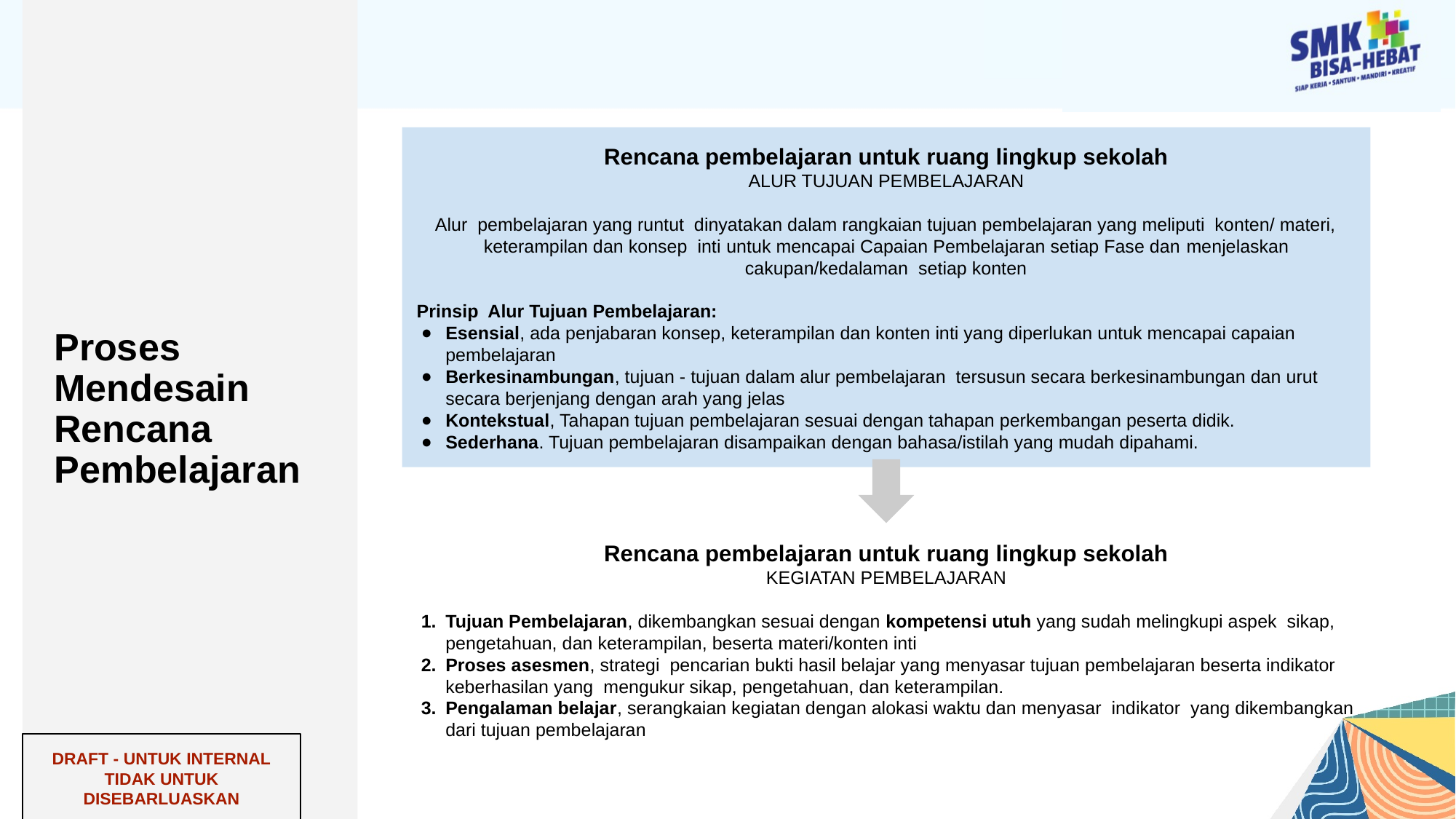

Rencana pembelajaran untuk ruang lingkup sekolah
ALUR TUJUAN PEMBELAJARAN

Alur  pembelajaran yang runtut  dinyatakan dalam rangkaian tujuan pembelajaran yang meliputi  konten/ materi, keterampilan dan konsep  inti untuk mencapai Capaian Pembelajaran setiap Fase dan menjelaskan cakupan/kedalaman  setiap konten

Prinsip  Alur Tujuan Pembelajaran:
Esensial, ada penjabaran konsep, keterampilan dan konten inti yang diperlukan untuk mencapai capaian pembelajaran
Berkesinambungan, tujuan - tujuan dalam alur pembelajaran  tersusun secara berkesinambungan dan urut secara berjenjang dengan arah yang jelas
Kontekstual, Tahapan tujuan pembelajaran sesuai dengan tahapan perkembangan peserta didik.
Sederhana. Tujuan pembelajaran disampaikan dengan bahasa/istilah yang mudah dipahami.
# Proses Mendesain Rencana Pembelajaran

Rencana pembelajaran untuk ruang lingkup sekolah
KEGIATAN PEMBELAJARAN

Tujuan Pembelajaran, dikembangkan sesuai dengan kompetensi utuh yang sudah melingkupi aspek  sikap, pengetahuan, dan keterampilan, beserta materi/konten inti
Proses asesmen, strategi  pencarian bukti hasil belajar yang menyasar tujuan pembelajaran beserta indikator keberhasilan yang  mengukur sikap, pengetahuan, dan keterampilan.
Pengalaman belajar, serangkaian kegiatan dengan alokasi waktu dan menyasar  indikator  yang dikembangkan dari tujuan pembelajaran

DRAFT - UNTUK INTERNAL
TIDAK UNTUK DISEBARLUASKAN
33